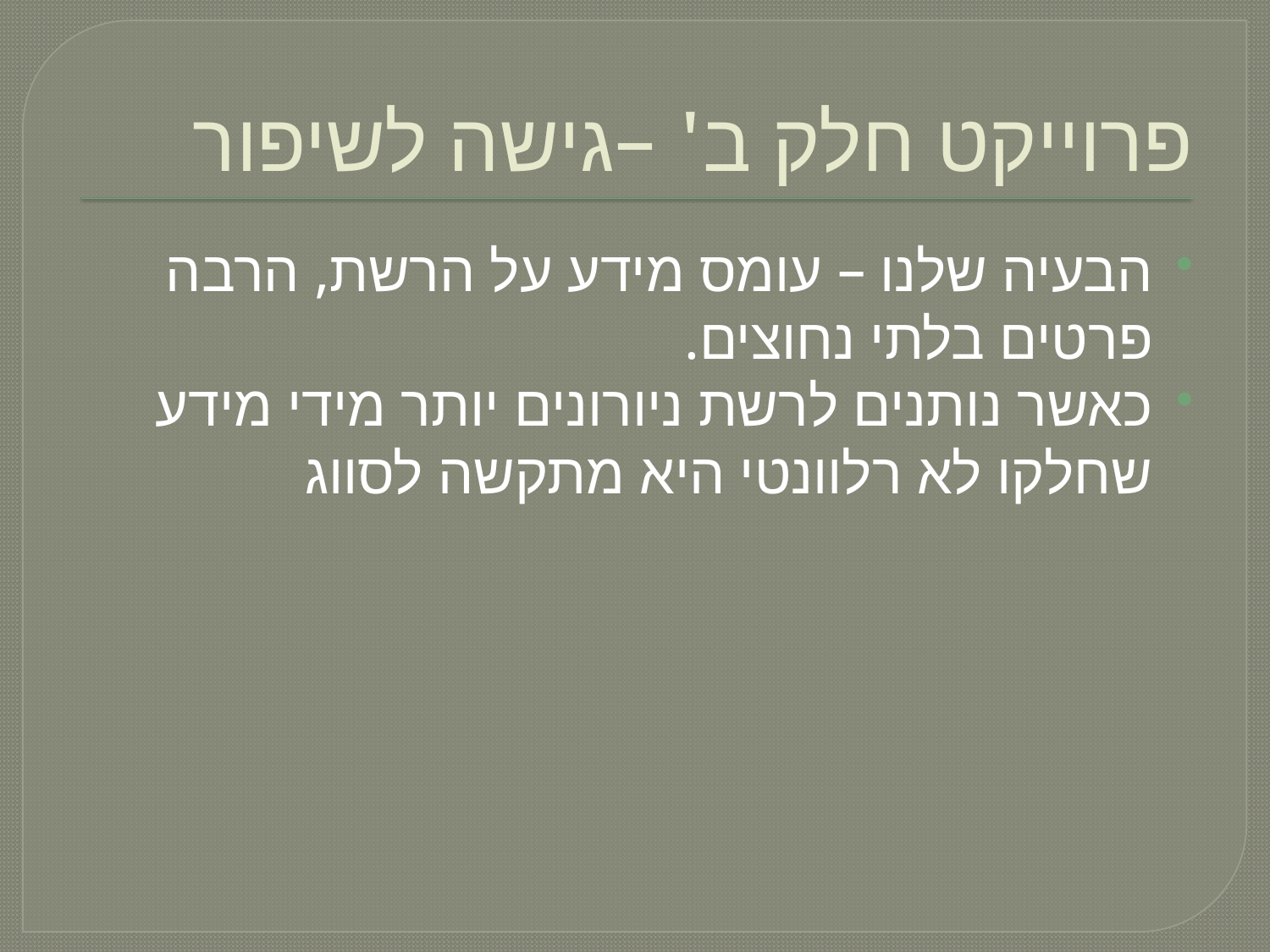

# פרוייקט חלק ב' –גישה לשיפור
הבעיה שלנו – עומס מידע על הרשת, הרבה פרטים בלתי נחוצים.
כאשר נותנים לרשת ניורונים יותר מידי מידע  שחלקו לא רלוונטי היא מתקשה לסווג